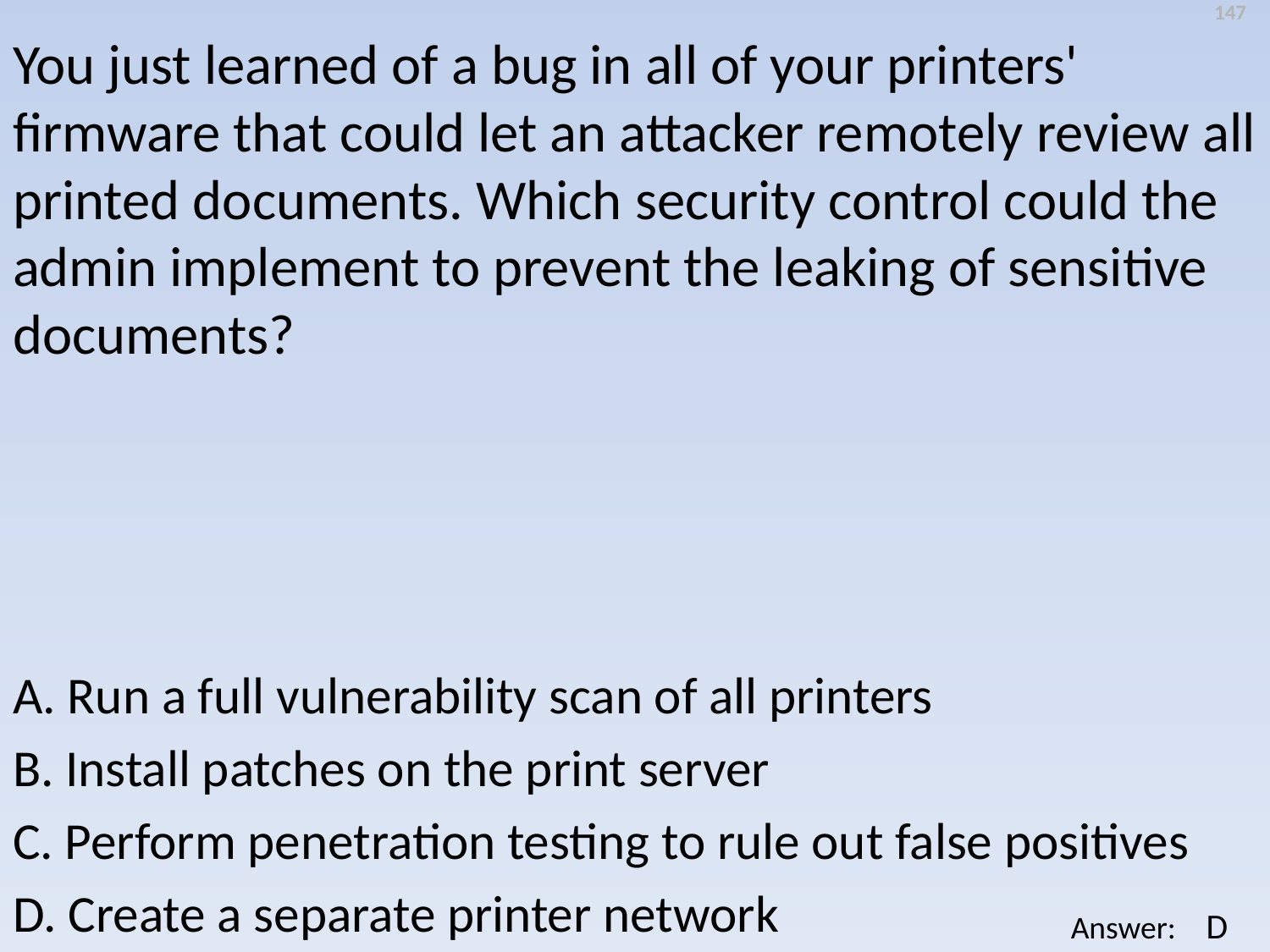

147
You just learned of a bug in all of your printers' firmware that could let an attacker remotely review all printed documents. Which security control could the admin implement to prevent the leaking of sensitive documents?
A. Run a full vulnerability scan of all printers
B. Install patches on the print server
C. Perform penetration testing to rule out false positives
D. Create a separate printer network
D